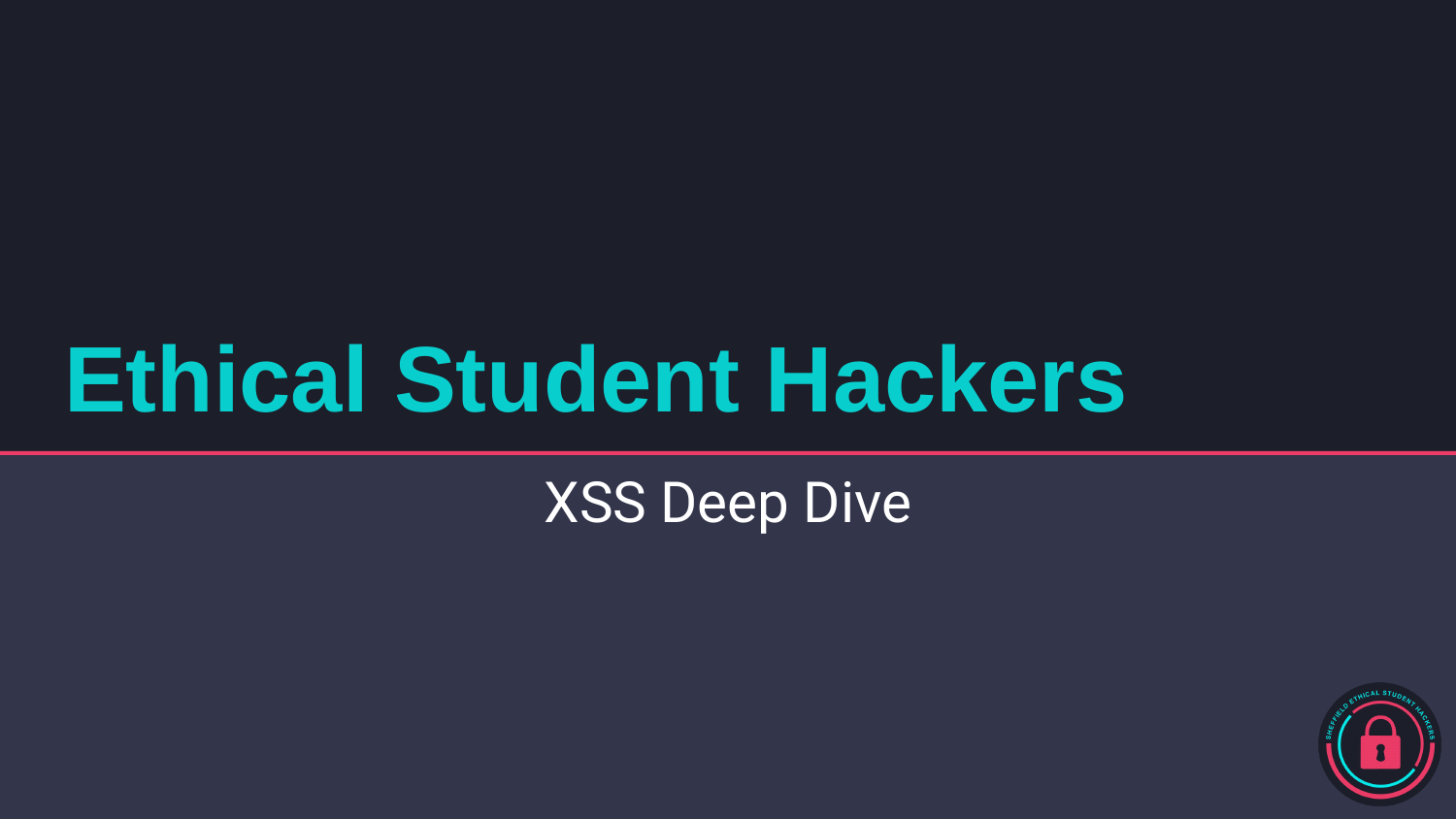

# Ethical Student Hackers
XSS Deep Dive